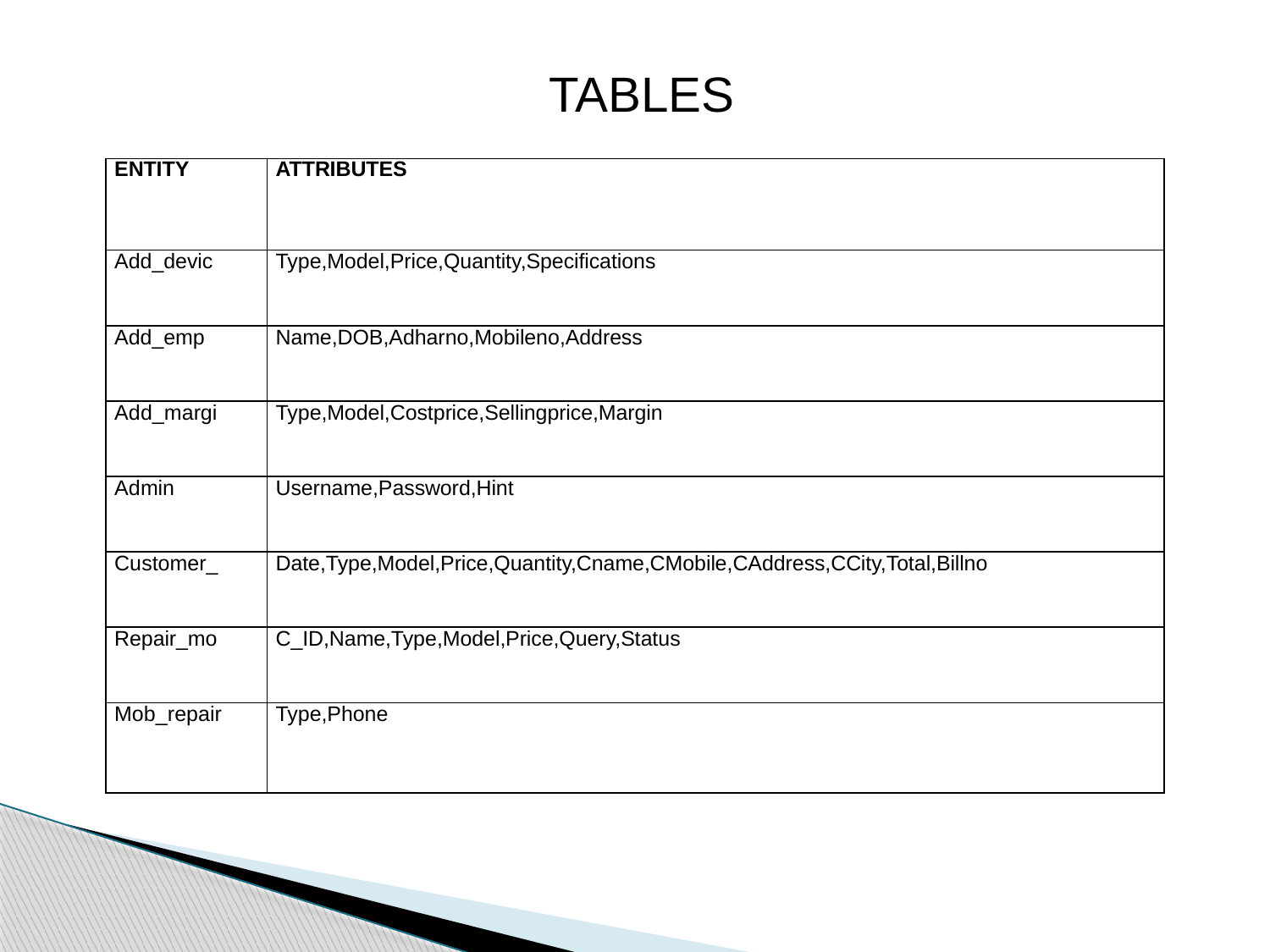

TABLES
| ENTITY | ATTRIBUTES |
| --- | --- |
| Add\_devic | Type,Model,Price,Quantity,Specifications |
| Add\_emp | Name,DOB,Adharno,Mobileno,Address |
| Add\_margi | Type,Model,Costprice,Sellingprice,Margin |
| Admin | Username,Password,Hint |
| Customer\_ | Date,Type,Model,Price,Quantity,Cname,CMobile,CAddress,CCity,Total,Billno |
| Repair\_mo | C\_ID,Name,Type,Model,Price,Query,Status |
| Mob\_repair | Type,Phone |